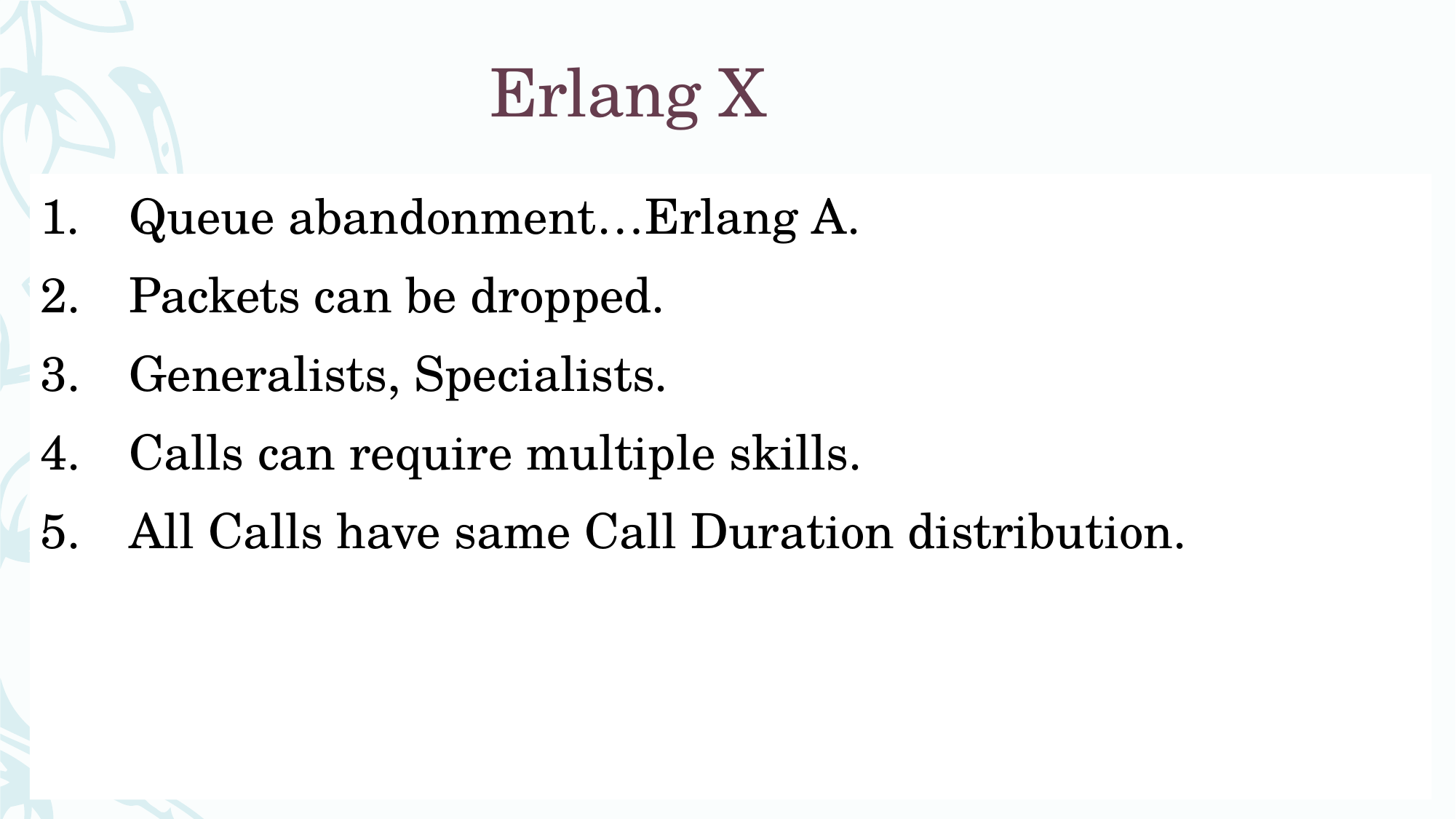

# Erlang X
Queue abandonment…Erlang A.
Packets can be dropped.
Generalists, Specialists.
Calls can require multiple skills.
All Calls have same Call Duration distribution.